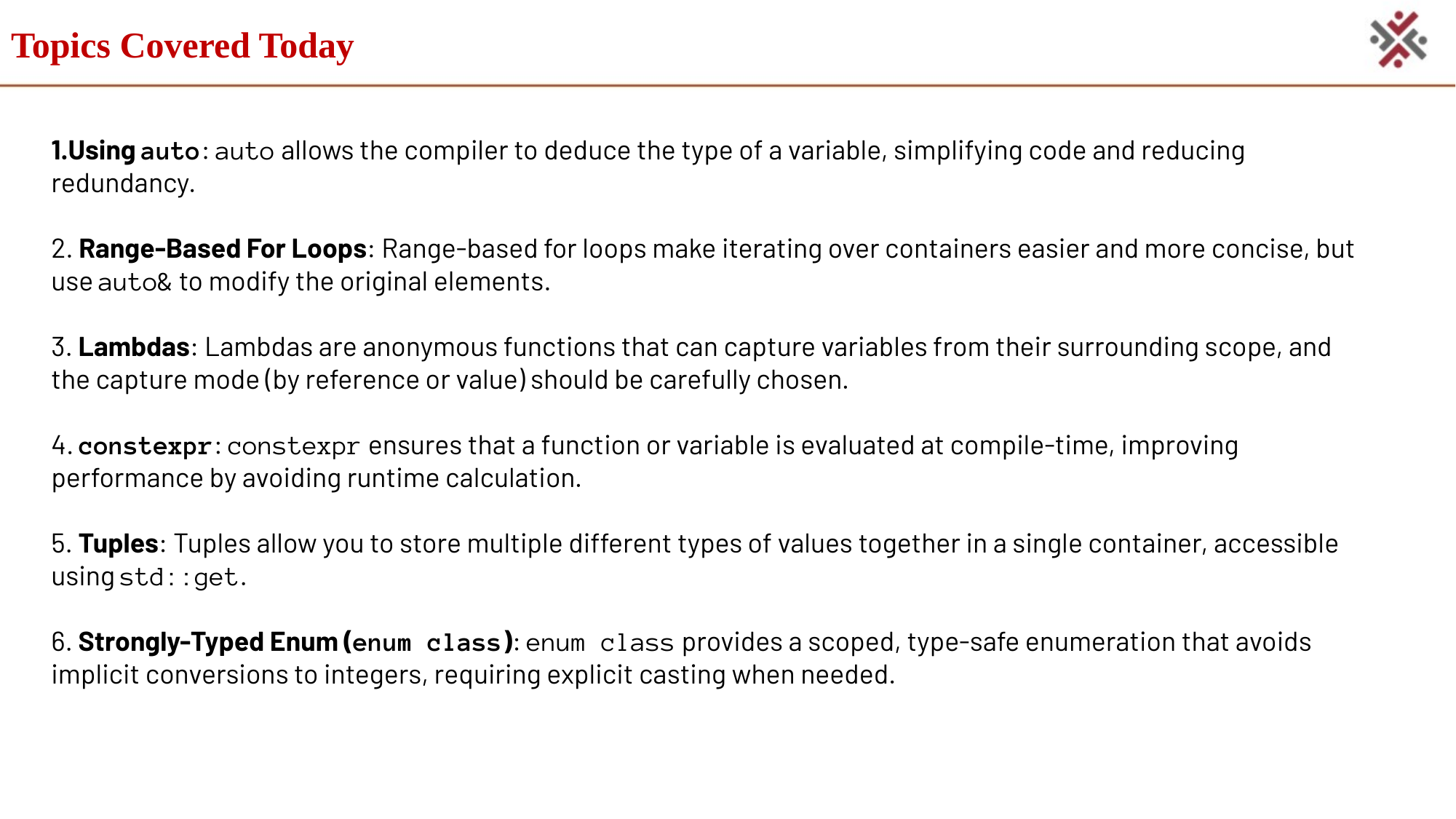

# Topics Covered Today
1.Using auto: auto allows the compiler to deduce the type of a variable, simplifying code and reducing redundancy.

2. Range-Based For Loops: Range-based for loops make iterating over containers easier and more concise, but use auto& to modify the original elements.

3. Lambdas: Lambdas are anonymous functions that can capture variables from their surrounding scope, and the capture mode (by reference or value) should be carefully chosen.

4. constexpr: constexpr ensures that a function or variable is evaluated at compile-time, improving performance by avoiding runtime calculation.

5. Tuples: Tuples allow you to store multiple different types of values together in a single container, accessible using std::get.

6. Strongly-Typed Enum (enum class): enum class provides a scoped, type-safe enumeration that avoids implicit conversions to integers, requiring explicit casting when needed.